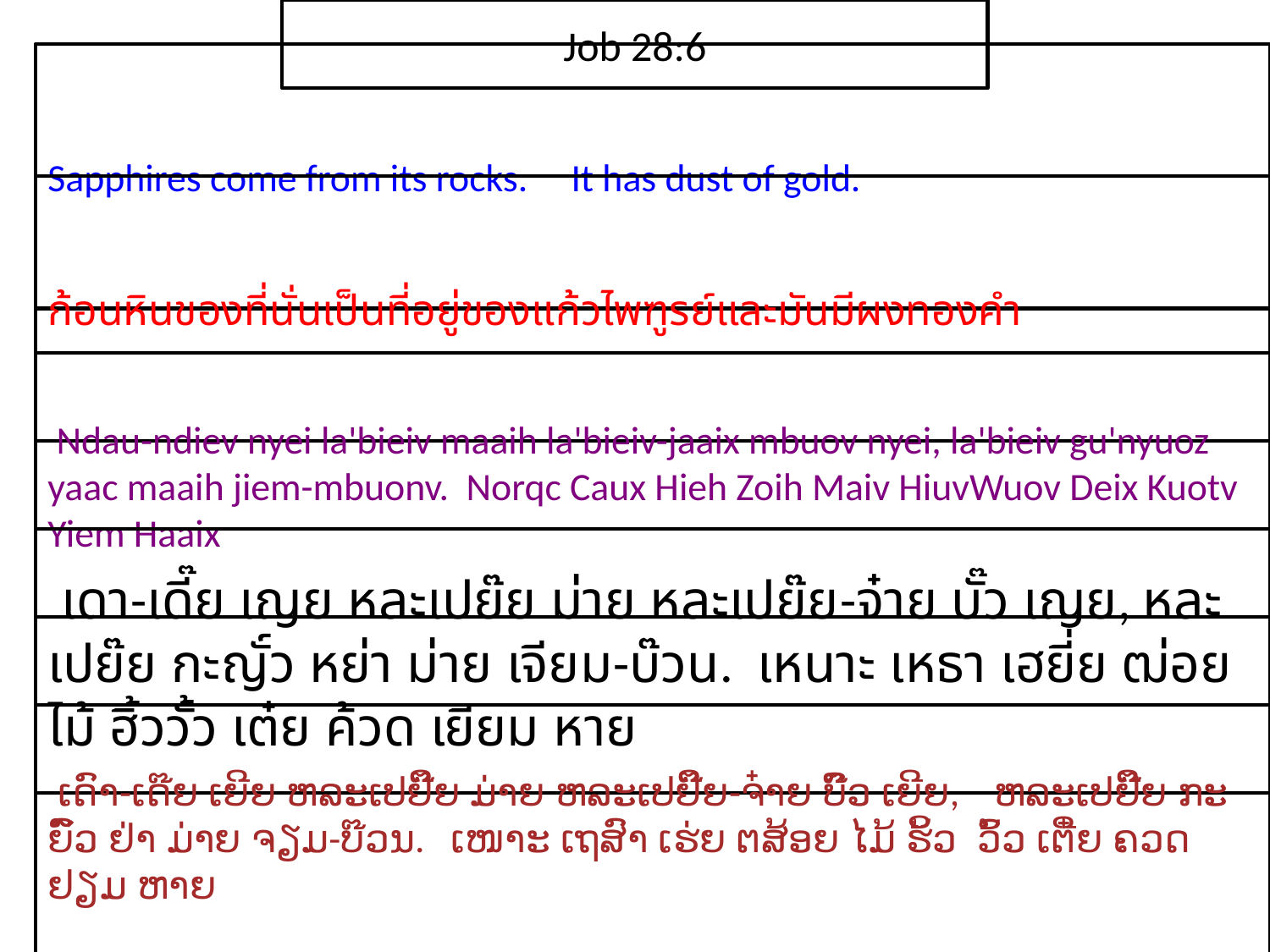

Job 28:6
Sapphires come from its rocks.     It has dust of gold.
ก้อน​หิน​ของ​ที่​นั่น​เป็น​ที่​อยู่​ของ​แก้ว​ไพฑูรย์และ​มัน​มี​ผง​ทองคำ
 Ndau-ndiev nyei la'bieiv maaih la'bieiv-jaaix mbuov nyei, la'bieiv gu'nyuoz yaac maaih jiem-mbuonv.  Norqc Caux Hieh Zoih Maiv HiuvWuov Deix Kuotv Yiem Haaix
 เดา-เดี๊ย เญย หละเปย๊ย ม่าย หละเปย๊ย-จ๋าย บั๊ว เญย, หละเปย๊ย กะญั์ว หย่า ม่าย เจียม-บ๊วน.  เหนาะ เหธา เฮยี่ย ฒ่อย ไม้ ฮิ้ววั้ว เต๋ย ค้วด เยียม หาย
 ເດົາ-ເດ໊ຍ ເຍີຍ ຫລະເປຢີ໊ຍ ມ່າຍ ຫລະເປຢີ໊ຍ-ຈ໋າຍ ບົ໊ວ ເຍີຍ,    ຫລະເປຢີ໊ຍ ກະຍົ໌ວ ຢ່າ ມ່າຍ ຈຽມ-ບ໊ວນ.   ເໜາະ ເຖສົາ ເຮ່ຍ ຕສ້ອຍ ໄມ້ ຮິ້ວ  ວົ້ວ ເຕີ໋ຍ ຄວດ ຢຽມ ຫາຍ